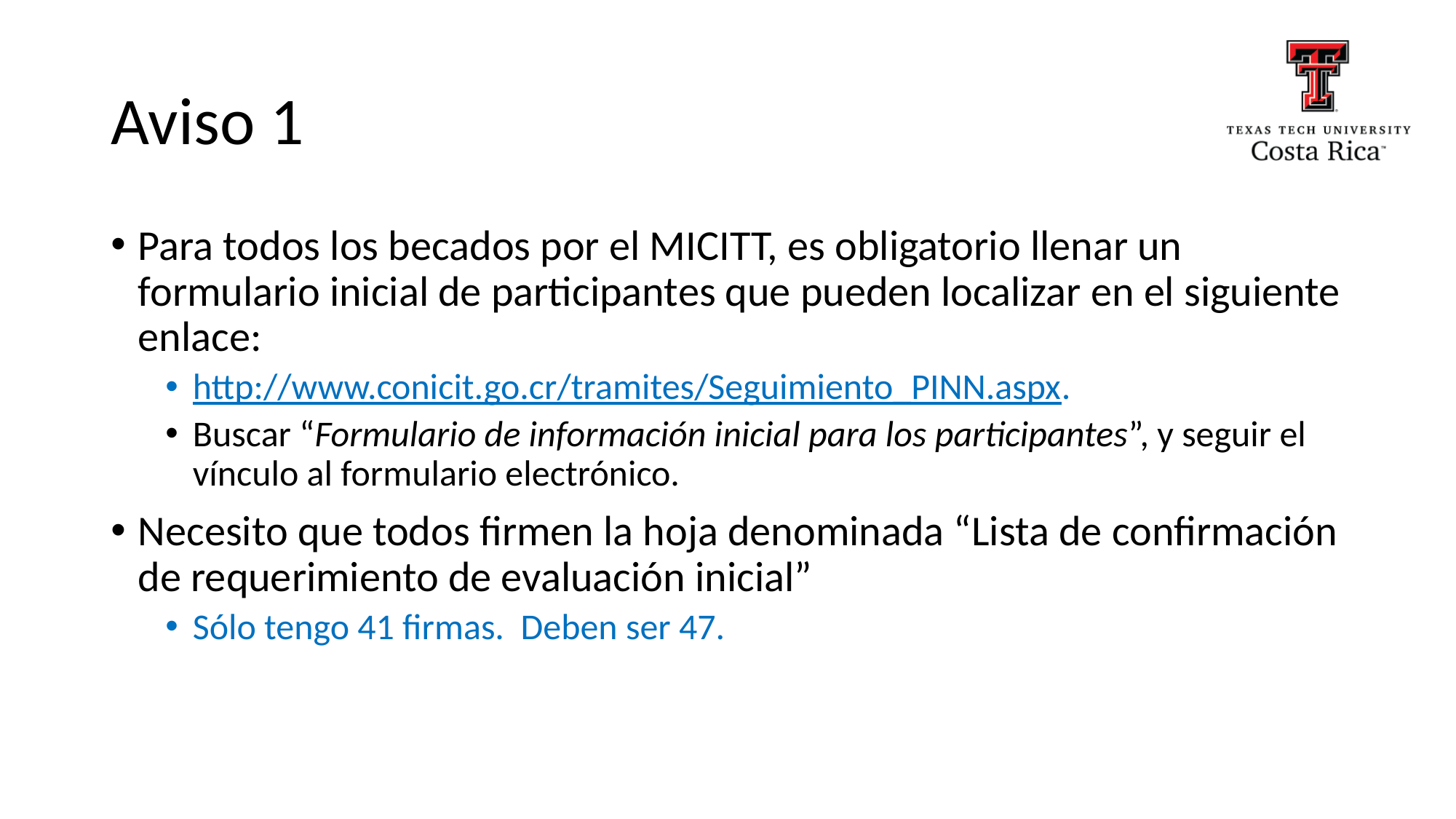

# Aviso 1
Para todos los becados por el MICITT, es obligatorio llenar un formulario inicial de participantes que pueden localizar en el siguiente enlace:
http://www.conicit.go.cr/tramites/Seguimiento_PINN.aspx.
Buscar “Formulario de información inicial para los participantes”, y seguir el vínculo al formulario electrónico.
Necesito que todos firmen la hoja denominada “Lista de confirmación de requerimiento de evaluación inicial”
Sólo tengo 41 firmas.  Deben ser 47.